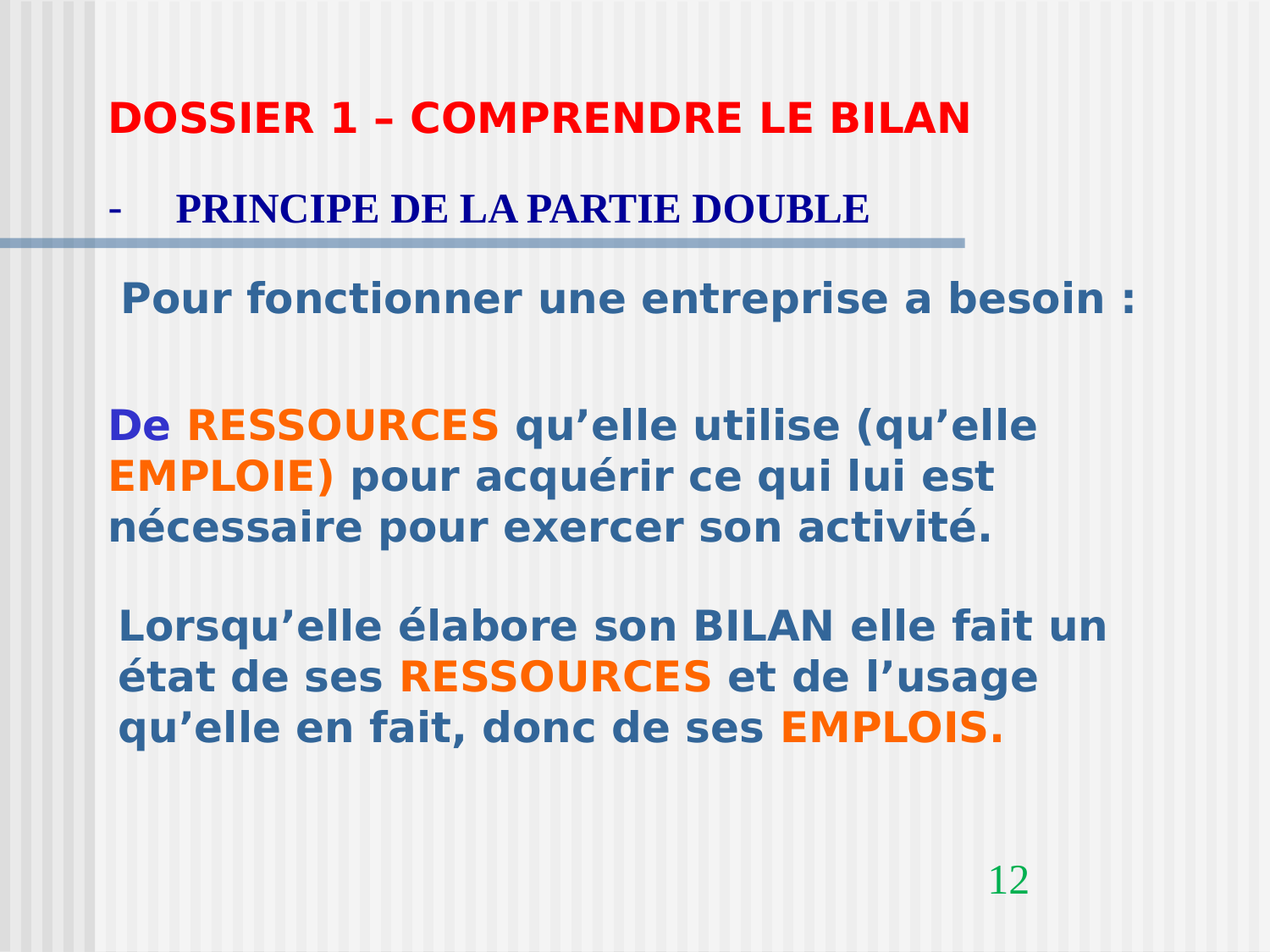

DOSSIER 1 – COMPRENDRE LE BILAN
-     PRINCIPE DE LA PARTIE DOUBLE
Pour fonctionner une entreprise a besoin :
De RESSOURCES qu’elle utilise (qu’elle EMPLOIE) pour acquérir ce qui lui est nécessaire pour exercer son activité.
Lorsqu’elle élabore son BILAN elle fait un état de ses RESSOURCES et de l’usage qu’elle en fait, donc de ses EMPLOIS.
12